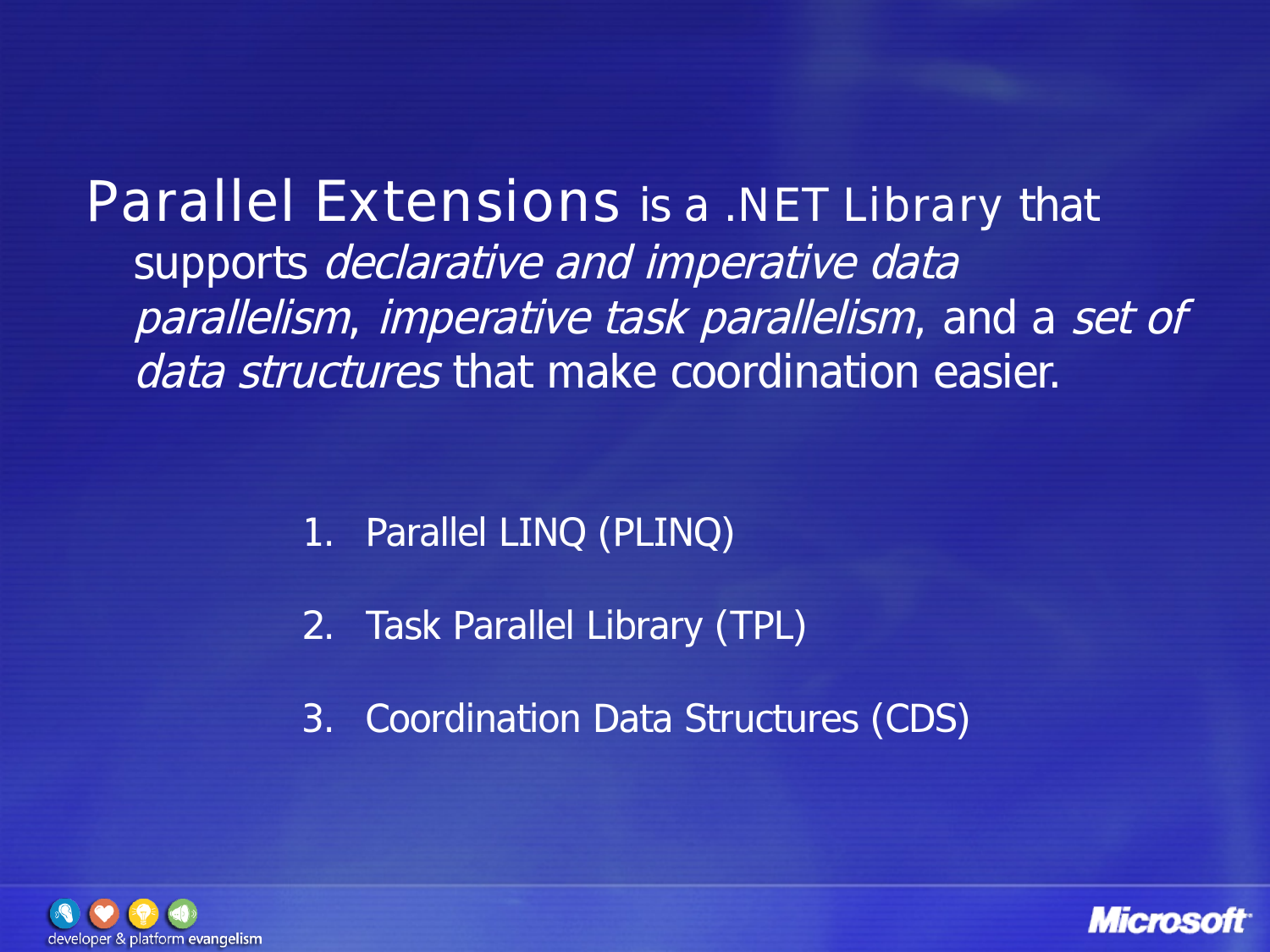

Parallel Extensions is a .NET Library that supports declarative and imperative data parallelism, imperative task parallelism, and a set of data structures that make coordination easier.
Parallel LINQ (PLINQ)
Task Parallel Library (TPL)
Coordination Data Structures (CDS)